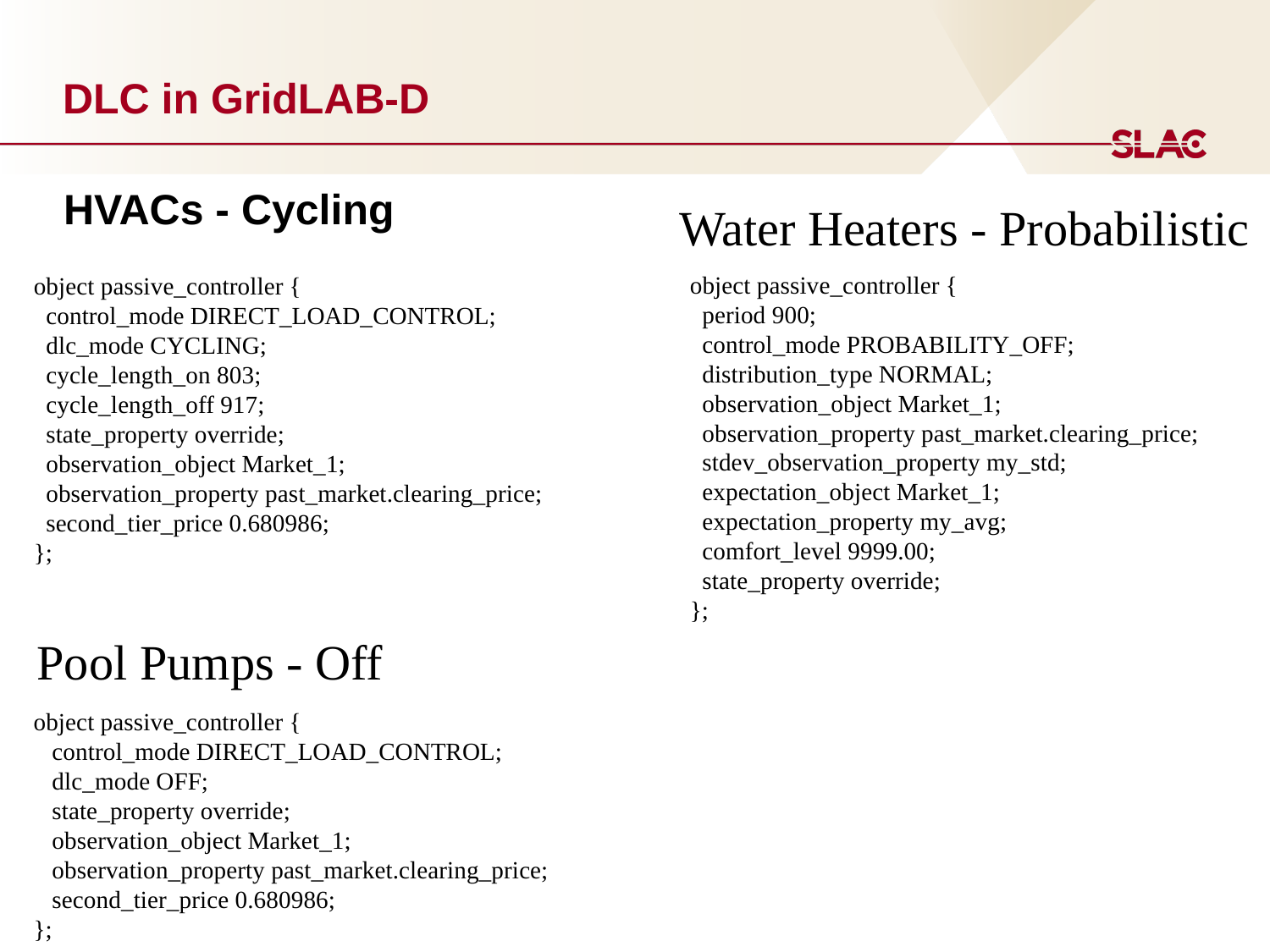

# DLC in GridLAB-D
HVACs - Cycling
Water Heaters - Probabilistic
object passive_controller {
  period 900;
  control_mode PROBABILITY_OFF;
  distribution_type NORMAL;
  observation_object Market_1;
  observation_property past_market.clearing_price;
  stdev_observation_property my_std;
  expectation_object Market_1;
  expectation_property my_avg;
  comfort_level 9999.00;
  state_property override;
};
object passive_controller {
  control_mode DIRECT_LOAD_CONTROL;
  dlc_mode CYCLING;
  cycle_length_on 803;
  cycle_length_off 917;
  state_property override;
  observation_object Market_1;
  observation_property past_market.clearing_price;
  second_tier_price 0.680986;
};
Pool Pumps - Off
object passive_controller {
   control_mode DIRECT_LOAD_CONTROL;
   dlc_mode OFF;
   state_property override;
   observation_object Market_1;
   observation_property past_market.clearing_price;
   second_tier_price 0.680986;
};